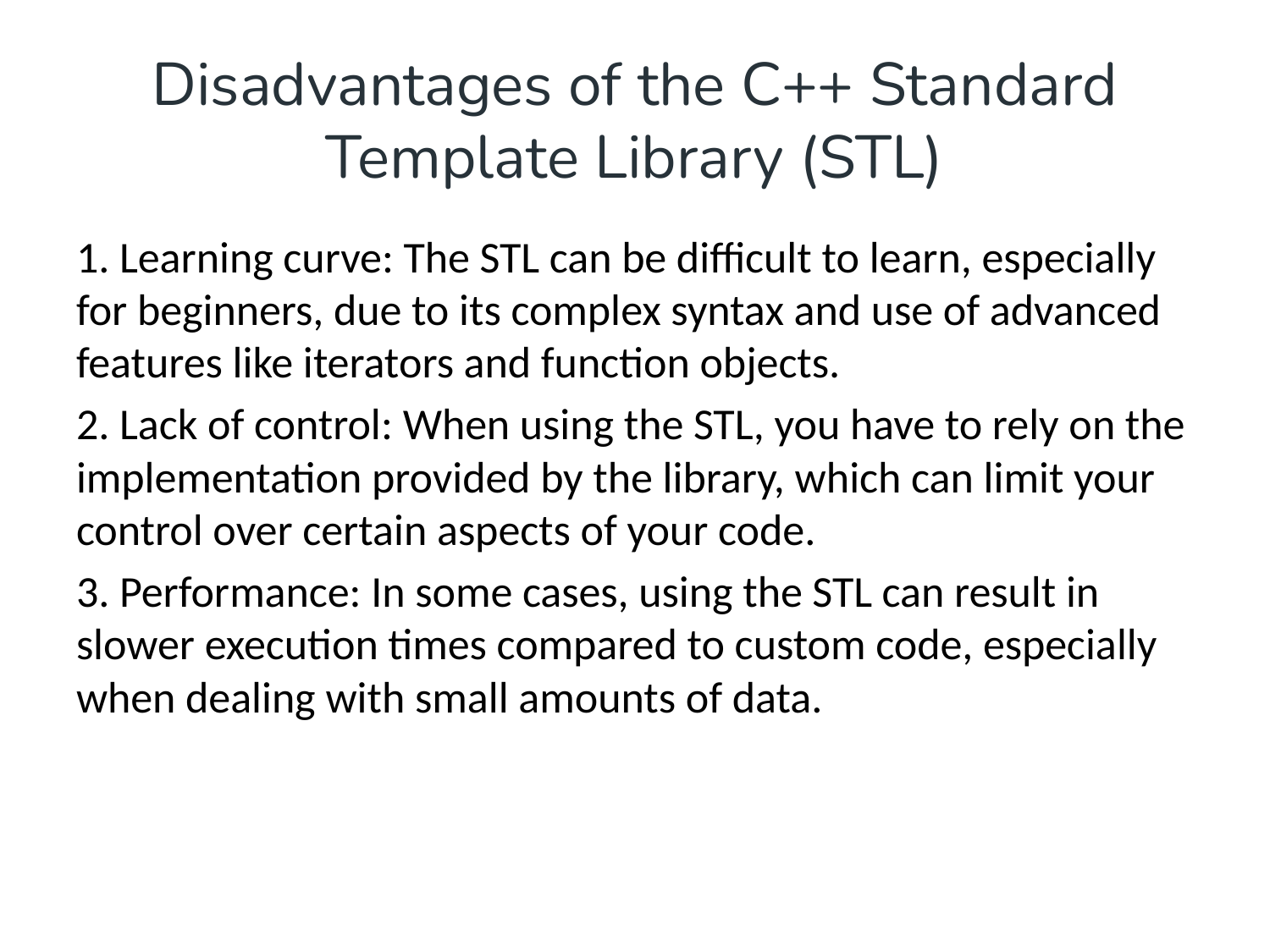

# Disadvantages of the C++ Standard Template Library (STL)
1. Learning curve: The STL can be difficult to learn, especially for beginners, due to its complex syntax and use of advanced features like iterators and function objects.
2. Lack of control: When using the STL, you have to rely on the implementation provided by the library, which can limit your control over certain aspects of your code.
3. Performance: In some cases, using the STL can result in slower execution times compared to custom code, especially when dealing with small amounts of data.